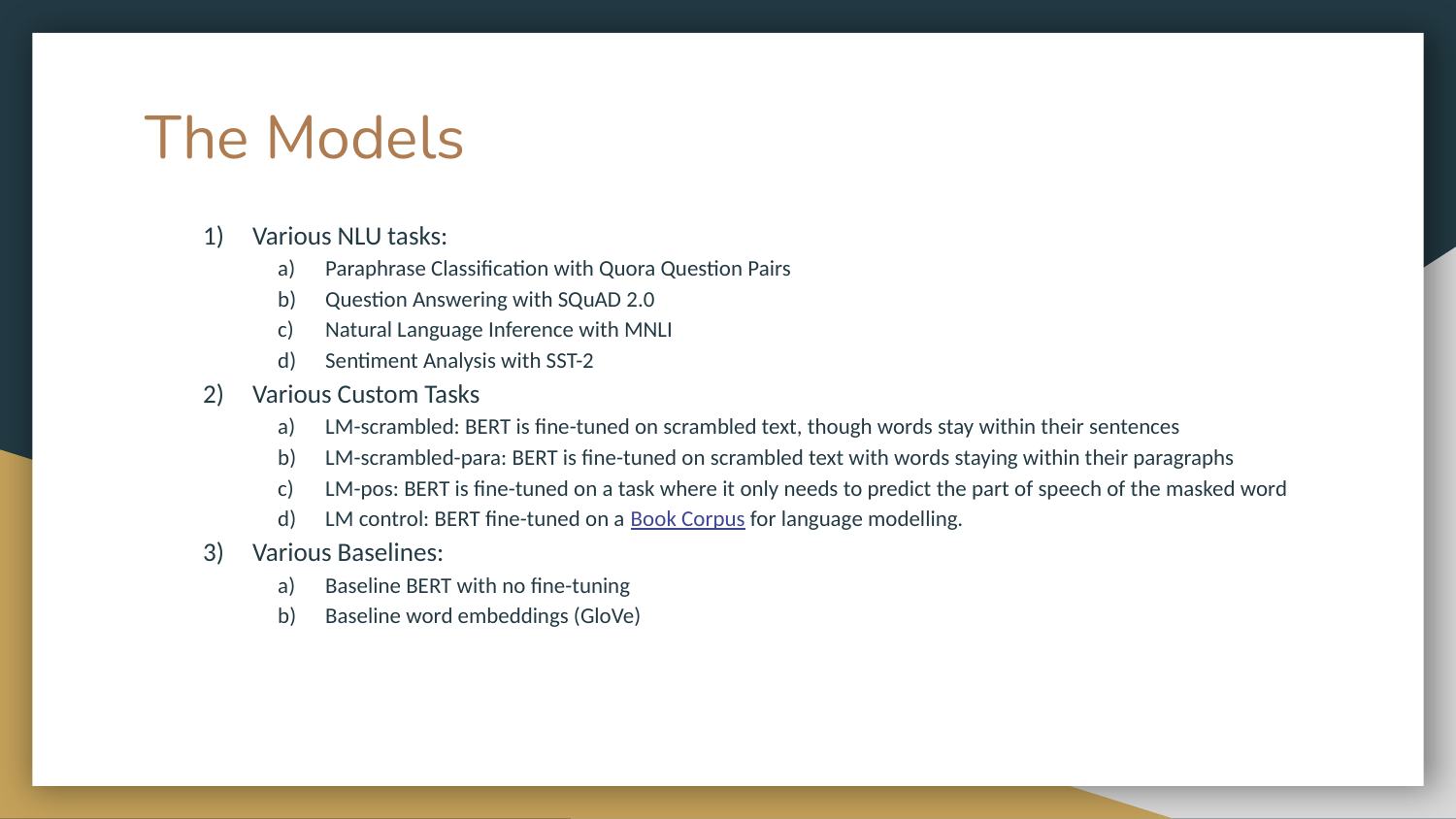

# The Models
Various NLU tasks:
Paraphrase Classification with Quora Question Pairs
Question Answering with SQuAD 2.0
Natural Language Inference with MNLI
Sentiment Analysis with SST-2
Various Custom Tasks
LM-scrambled: BERT is fine-tuned on scrambled text, though words stay within their sentences
LM-scrambled-para: BERT is fine-tuned on scrambled text with words staying within their paragraphs
LM-pos: BERT is fine-tuned on a task where it only needs to predict the part of speech of the masked word
LM control: BERT fine-tuned on a Book Corpus for language modelling.
Various Baselines:
Baseline BERT with no fine-tuning
Baseline word embeddings (GloVe)